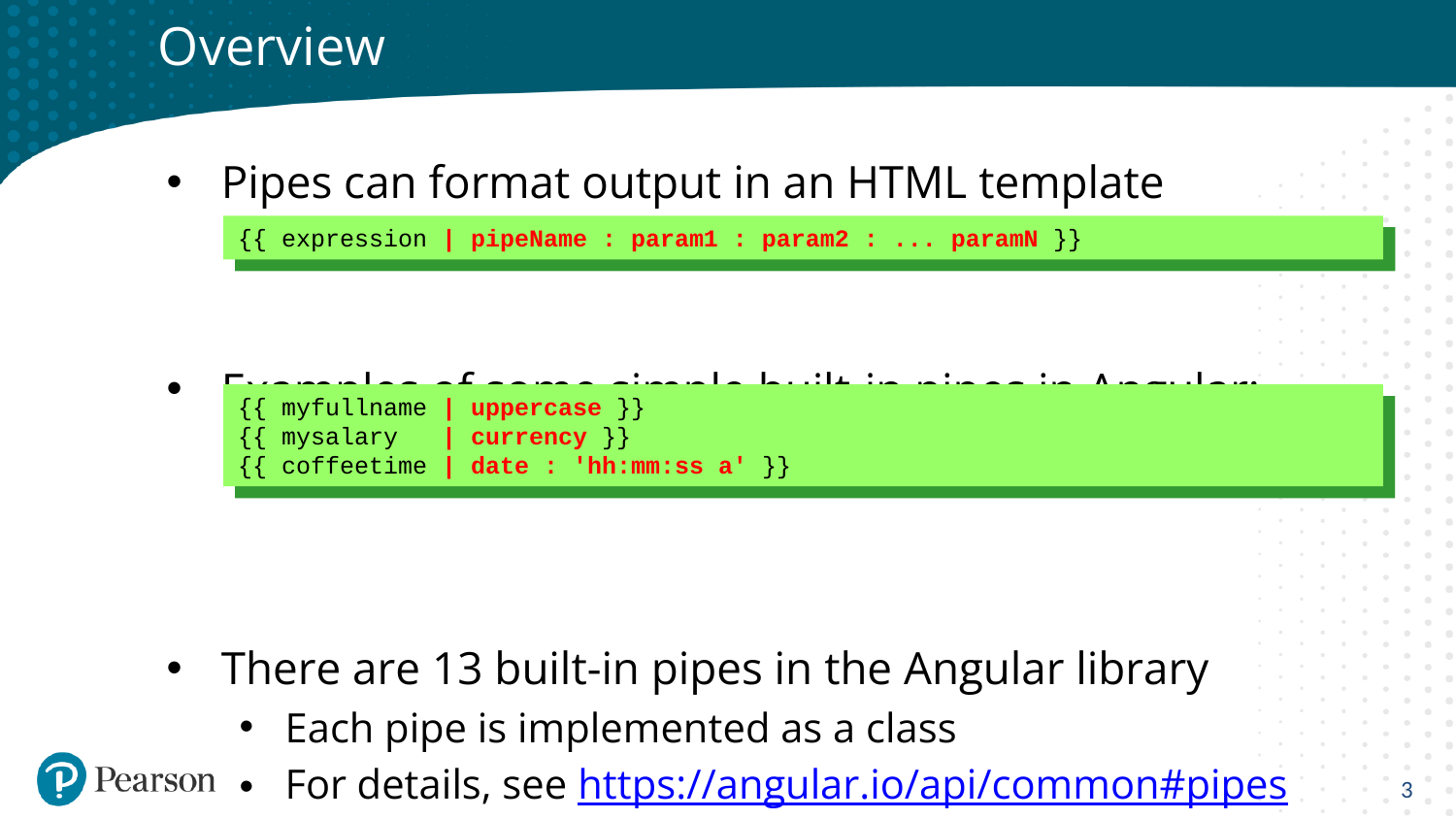

# Overview
Pipes can format output in an HTML template

Examples of some simple built-in pipes in Angular:

There are 13 built-in pipes in the Angular library
Each pipe is implemented as a class
For details, see https://angular.io/api/common#pipes

{{ expression | pipeName : param1 : param2 : ... paramN }}
{{ myfullname | uppercase }}
{{ mysalary   | currency }}
{{ coffeetime | date : 'hh:mm:ss a' }}
3